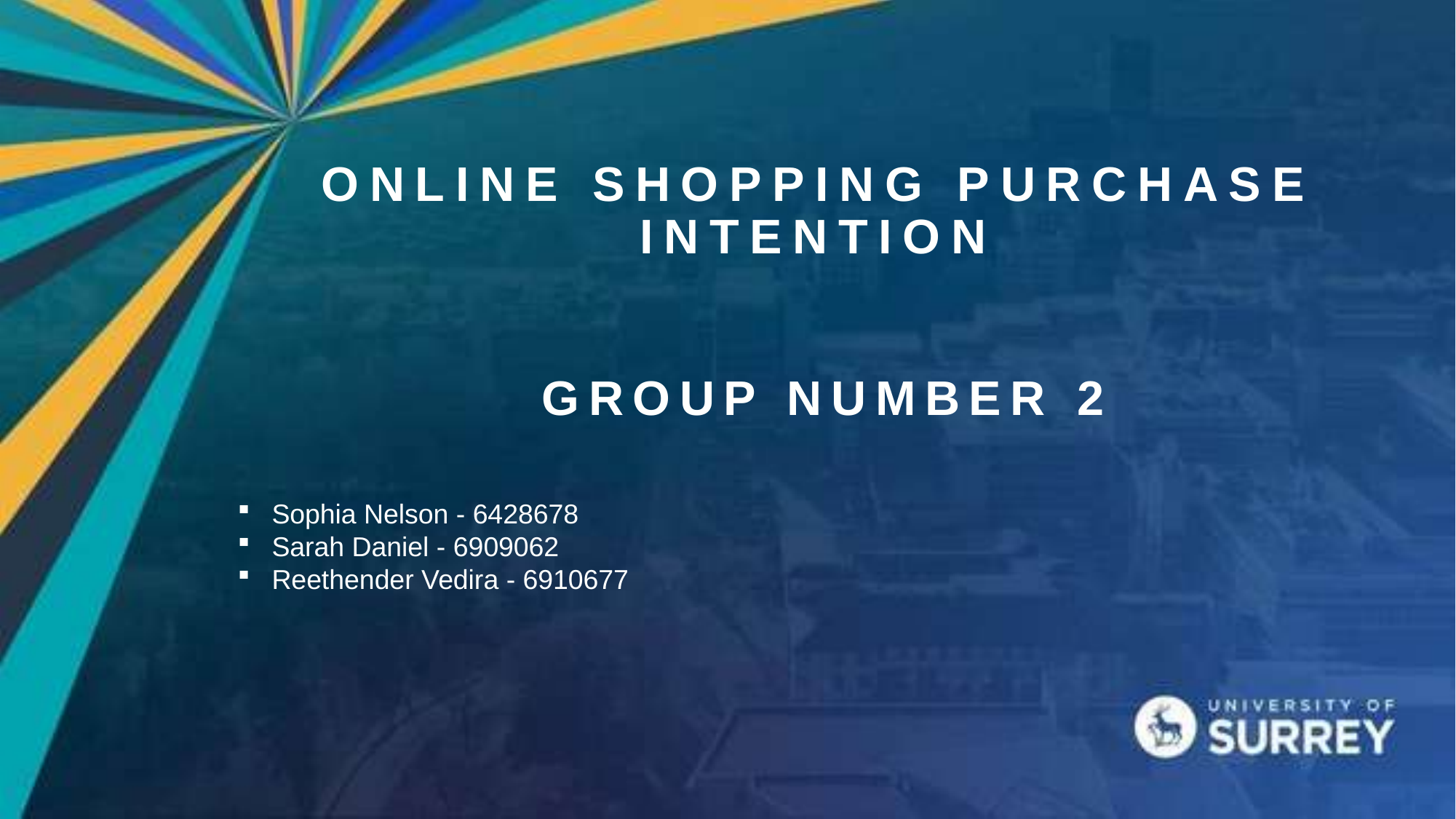

# Online shopping purchase intention
GROUP NUMBER 2
Sophia Nelson - 6428678
Sarah Daniel - 6909062
Reethender Vedira - 6910677